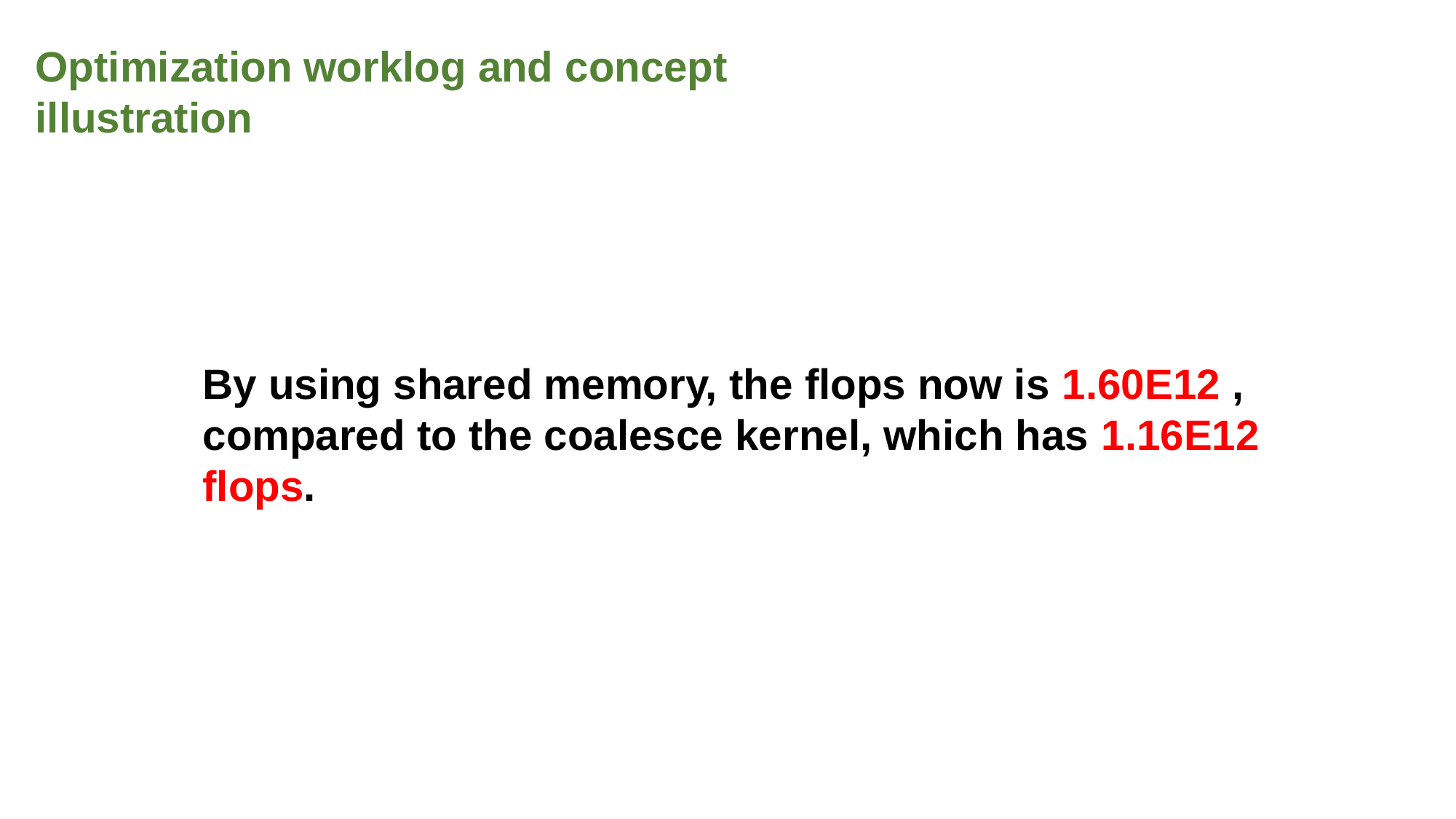

Optimization worklog and concept illustration
By using shared memory, the flops now is 1.60E12 ,
compared to the coalesce kernel, which has 1.16E12 flops.